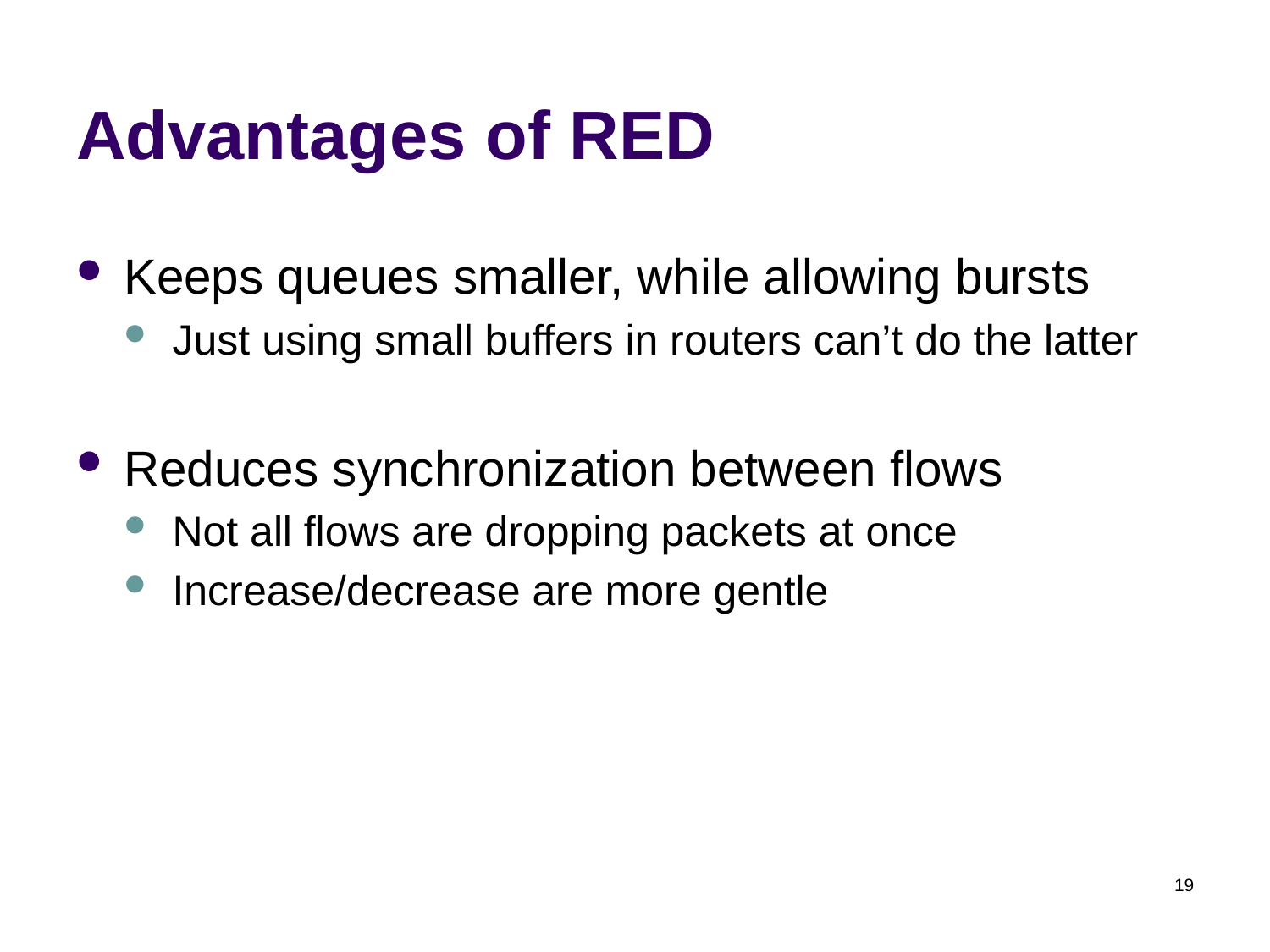

# Advantages of RED
Keeps queues smaller, while allowing bursts
Just using small buffers in routers can’t do the latter

Reduces synchronization between flows
Not all flows are dropping packets at once
Increase/decrease are more gentle

19